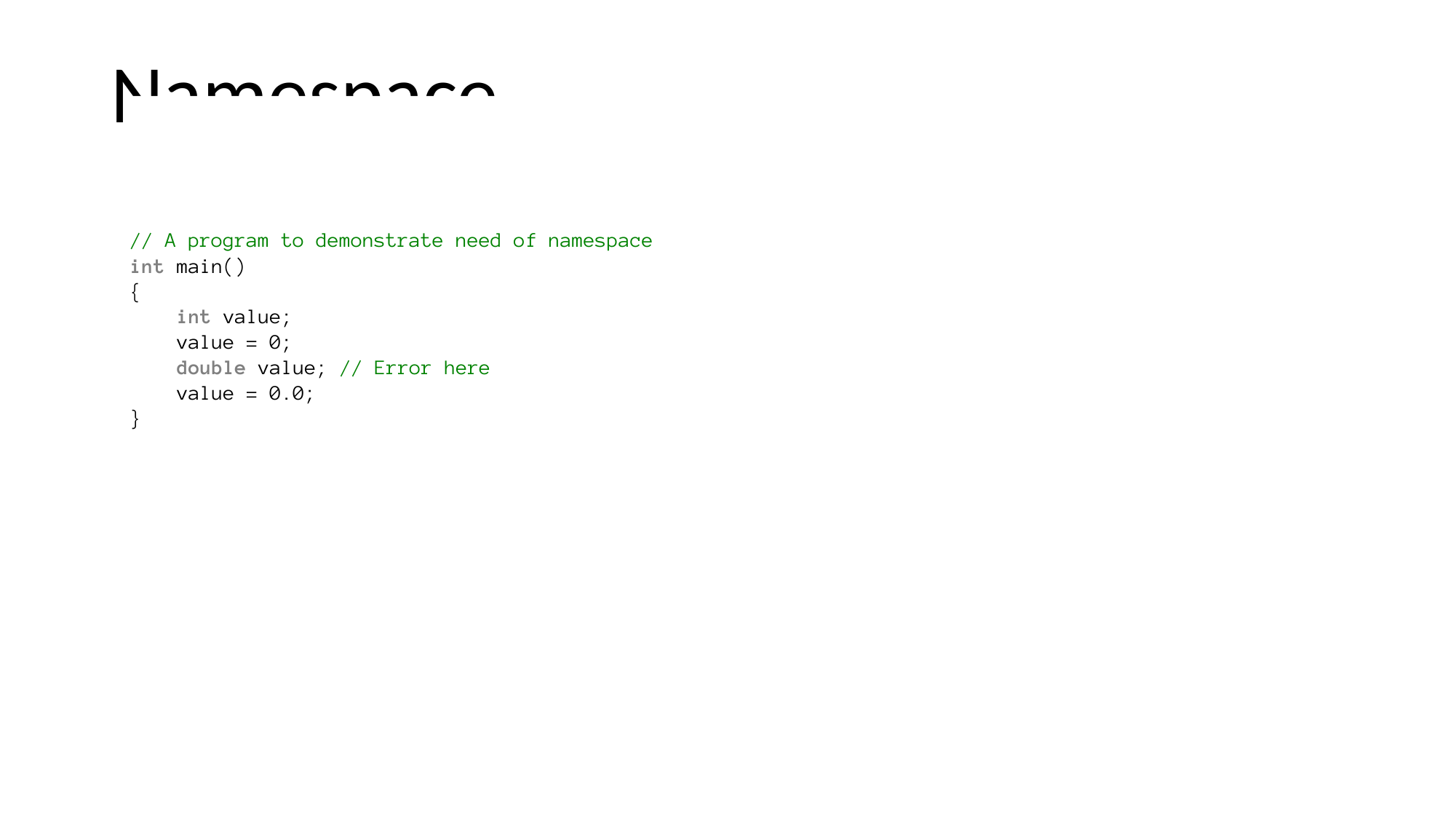

# Namespace
// A program to demonstrate need of namespace
int main()
{
    int value;
    value = 0;
    double value; // Error here
    value = 0.0;
}